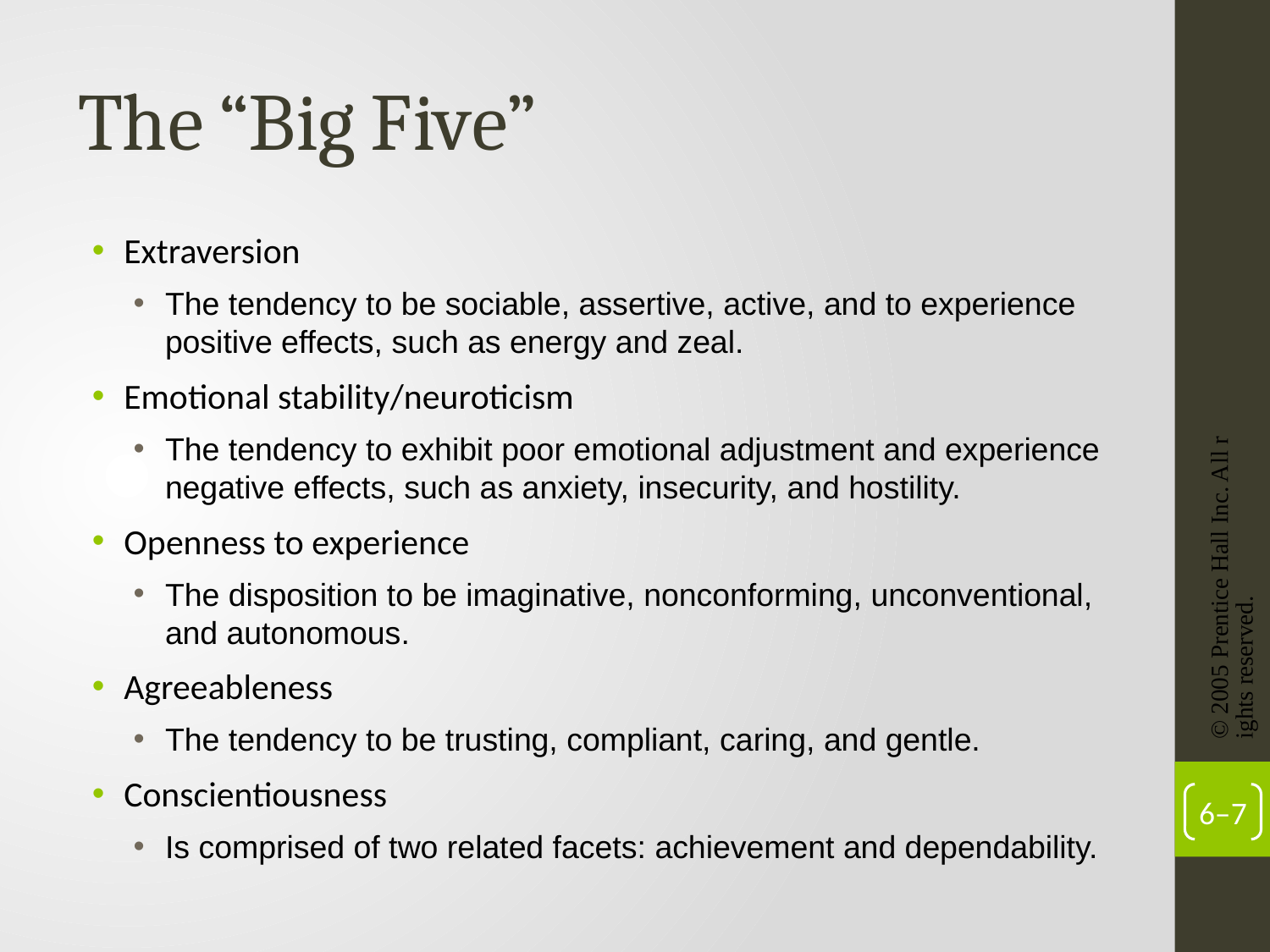

# The “Big Five”
Extraversion
The tendency to be sociable, assertive, active, and to experience positive effects, such as energy and zeal.
Emotional stability/neuroticism
The tendency to exhibit poor emotional adjustment and experience negative effects, such as anxiety, insecurity, and hostility.
Openness to experience
The disposition to be imaginative, nonconforming, unconventional, and autonomous.
Agreeableness
The tendency to be trusting, compliant, caring, and gentle.
Conscientiousness
Is comprised of two related facets: achievement and dependability.
© 2005 Prentice Hall Inc. All rights reserved.
6–7